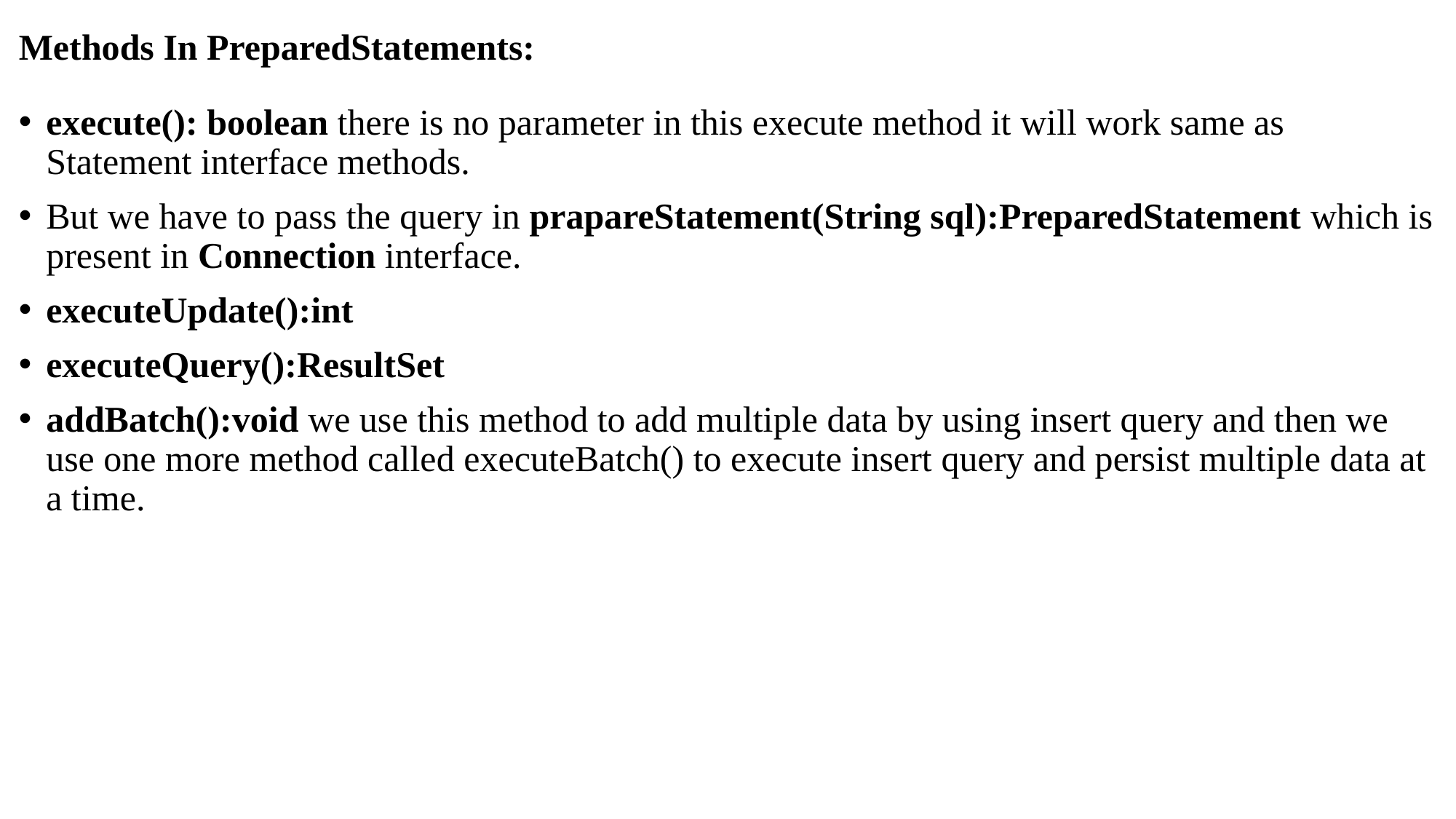

# Methods In PreparedStatements:
execute(): boolean there is no parameter in this execute method it will work same as Statement interface methods.
But we have to pass the query in prapareStatement(String sql):PreparedStatement which is present in Connection interface.
executeUpdate():int
executeQuery():ResultSet
addBatch():void we use this method to add multiple data by using insert query and then we use one more method called executeBatch() to execute insert query and persist multiple data at a time.